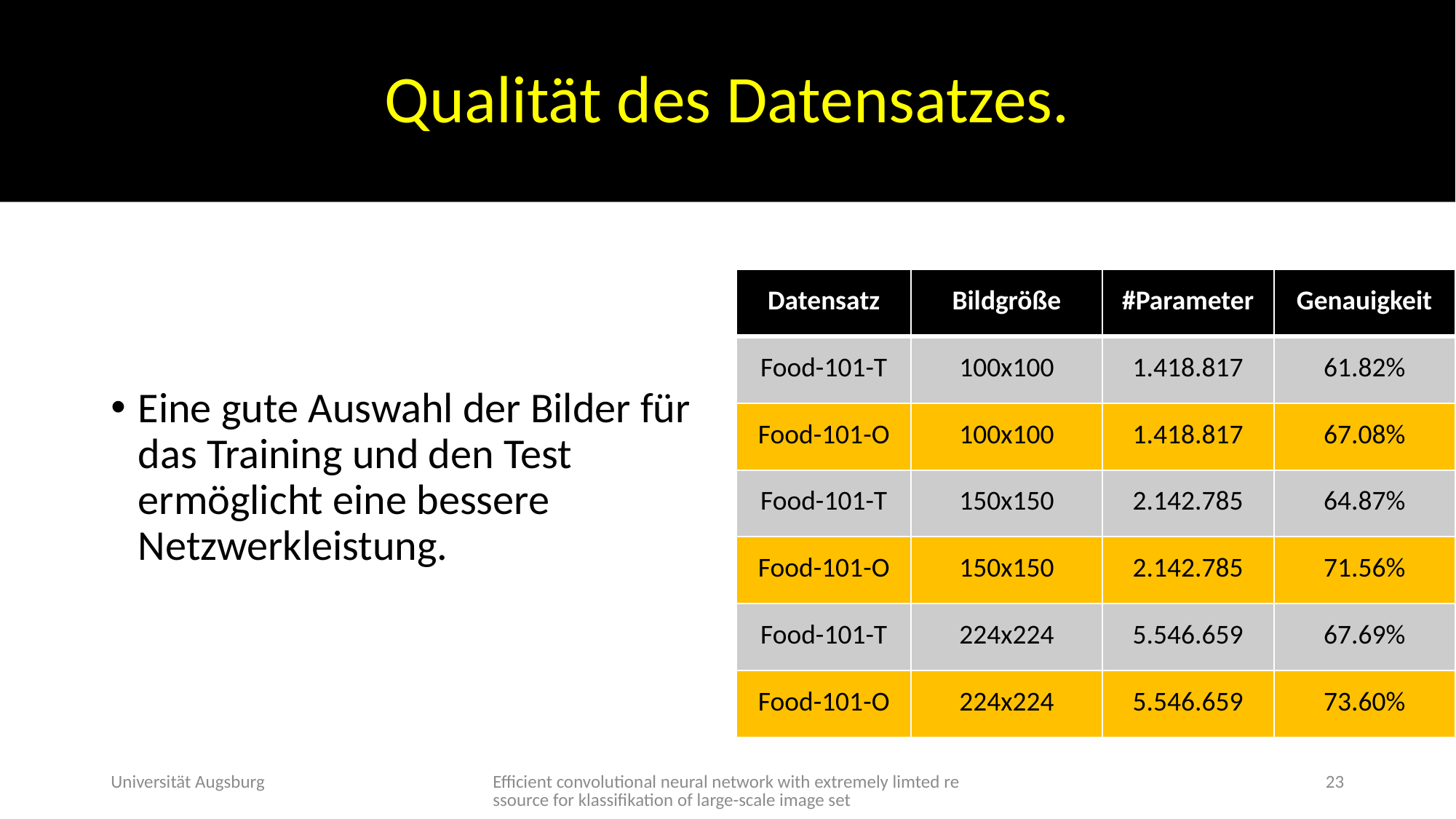

# Qualität des Datensatzes.
Eine gute Auswahl der Bilder für das Training und den Test ermöglicht eine bessere Netzwerkleistung.
| Datensatz | Bildgröße | #Parameter | Genauigkeit |
| --- | --- | --- | --- |
| Food-101-T | 100x100 | 1.418.817 | 61.82% |
| Food-101-O | 100x100 | 1.418.817 | 67.08% |
| Food-101-T | 150x150 | 2.142.785 | 64.87% |
| Food-101-O | 150x150 | 2.142.785 | 71.56% |
| Food-101-T | 224x224 | 5.546.659 | 67.69% |
| Food-101-O | 224x224 | 5.546.659 | 73.60% |
Universität Augsburg
Efficient convolutional neural network with extremely limted ressource for klassifikation of large-scale image set
23